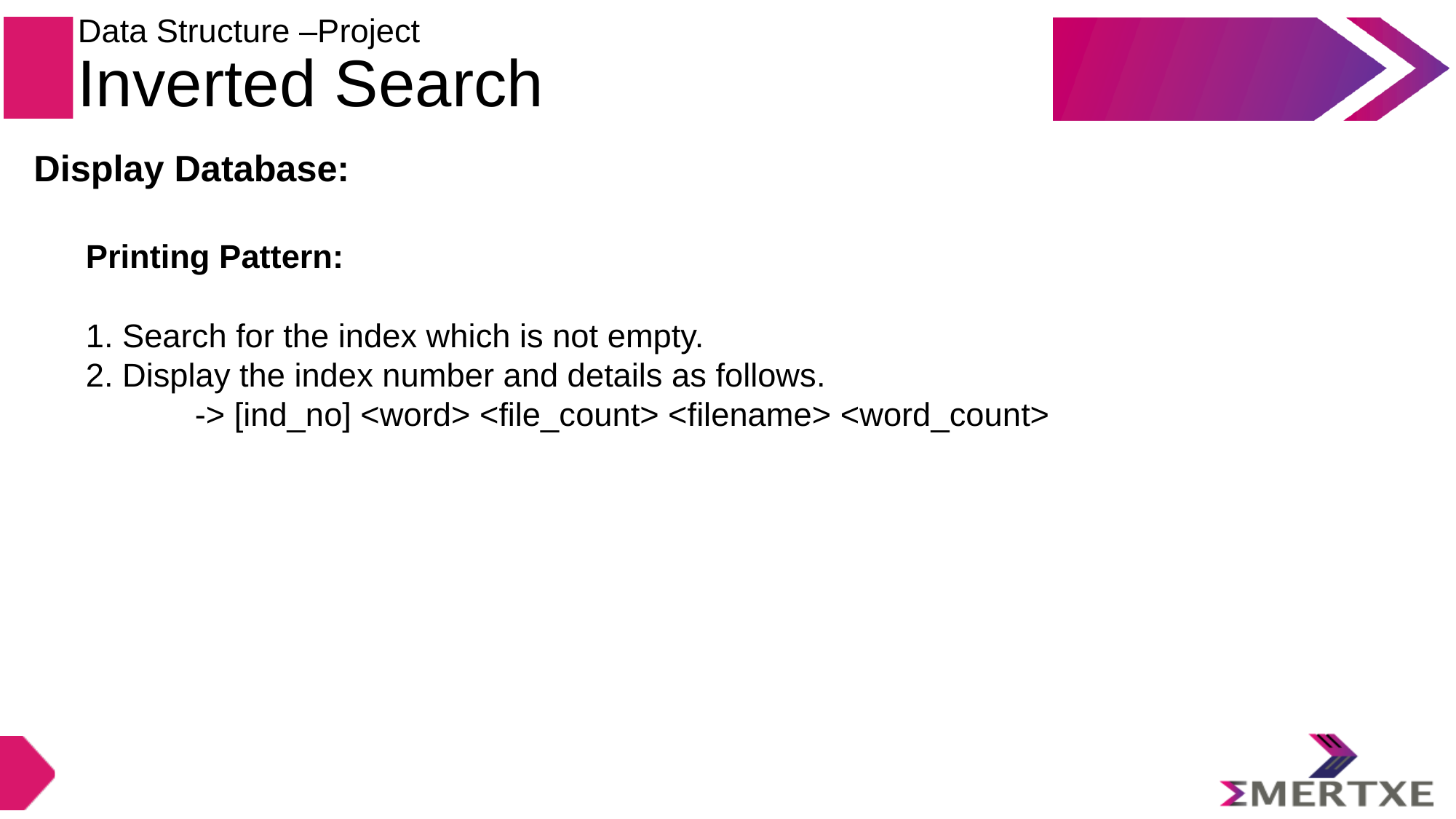

Data Structure –Project
Inverted Search
Display Database:
Printing Pattern:

1. Search for the index which is not empty.
2. Display the index number and details as follows.
	-> [ind_no] <word> <file_count> <filename> <word_count>